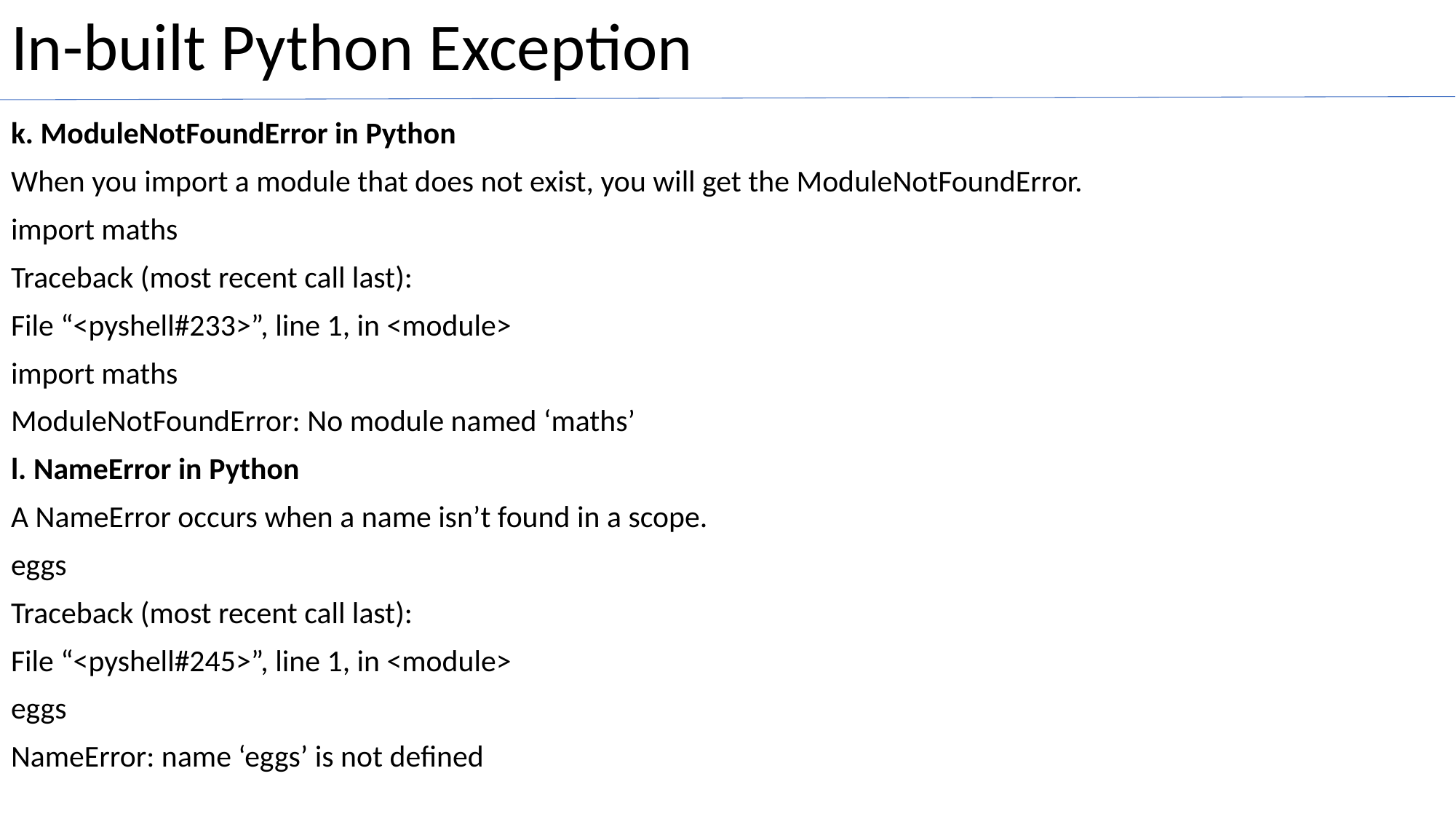

# In-built Python Exception
k. ModuleNotFoundError in Python
When you import a module that does not exist, you will get the ModuleNotFoundError.
import maths
Traceback (most recent call last):
File “<pyshell#233>”, line 1, in <module>
import maths
ModuleNotFoundError: No module named ‘maths’
l. NameError in Python
A NameError occurs when a name isn’t found in a scope.
eggs
Traceback (most recent call last):
File “<pyshell#245>”, line 1, in <module>
eggs
NameError: name ‘eggs’ is not defined